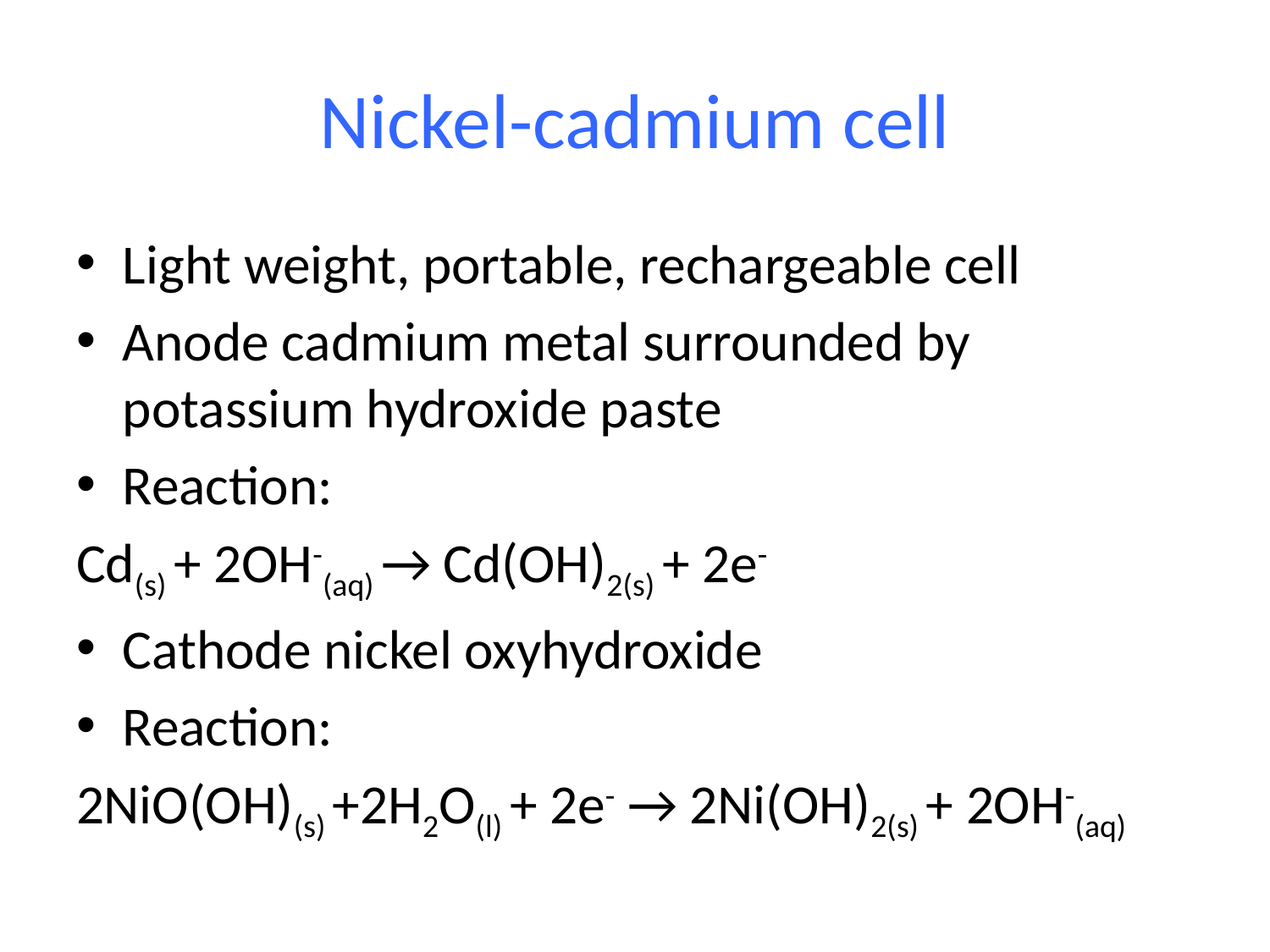

# Nickel-cadmium cell
Light weight, portable, rechargeable cell
Anode cadmium metal surrounded by potassium hydroxide paste
Reaction:
Cd(s) + 2OH-(aq) → Cd(OH)2(s) + 2e-
Cathode nickel oxyhydroxide
Reaction:
2NiO(OH)(s) +2H2O(l) + 2e- → 2Ni(OH)2(s) + 2OH-(aq)